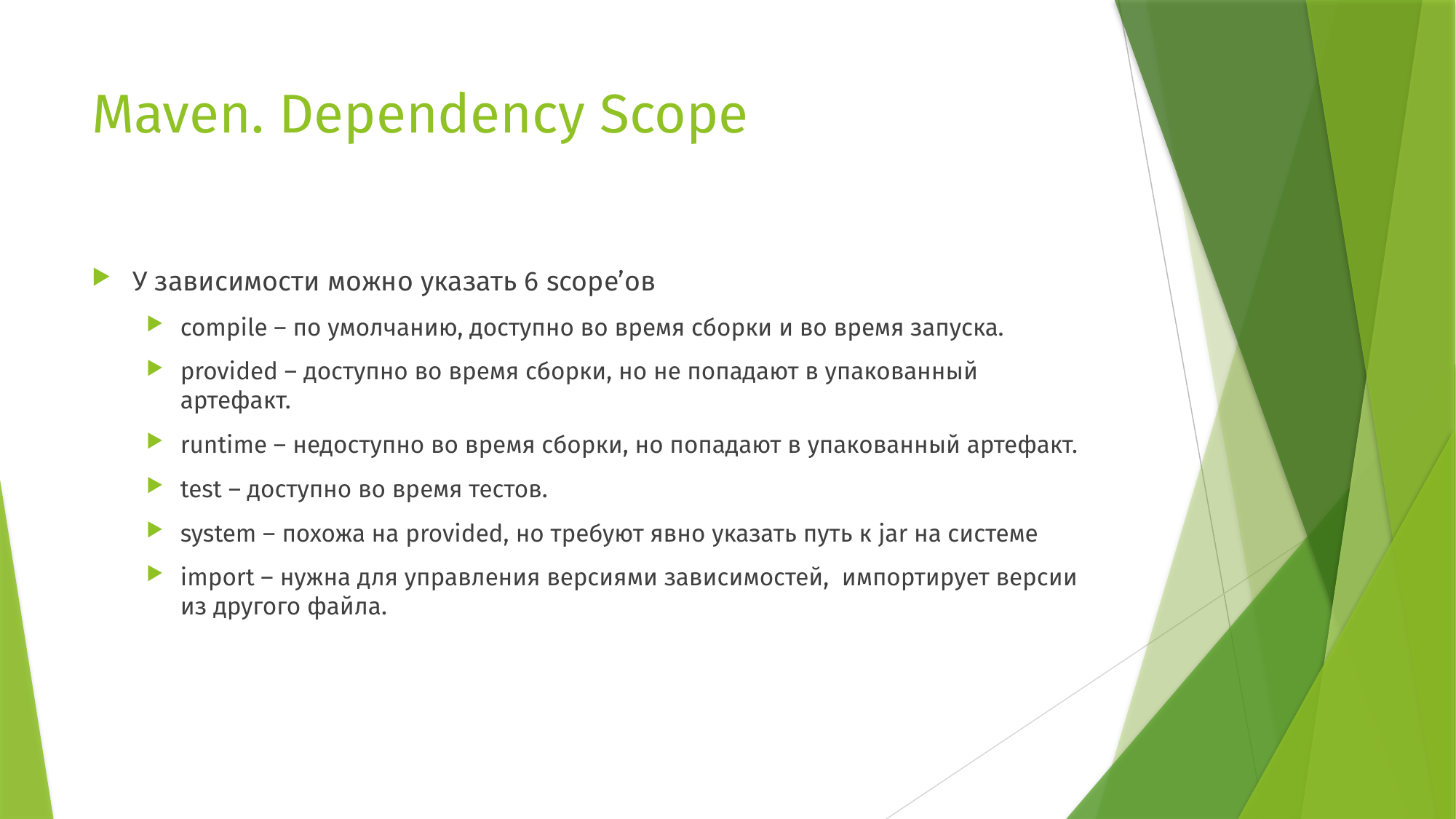

# Maven. Dependency Scope
У зависимости можно указать 6 scope’ов
compile – по умолчанию, доступно во время сборки и во время запуска.
provided – доступно во время сборки, но не попадают в упакованный артефакт.
runtime – недоступно во время сборки, но попадают в упакованный артефакт.
test – доступно во время тестов.
system – похожа на provided, но требуют явно указать путь к jar на системе
import – нужна для управления версиями зависимостей,  импортирует версии из другого файла.